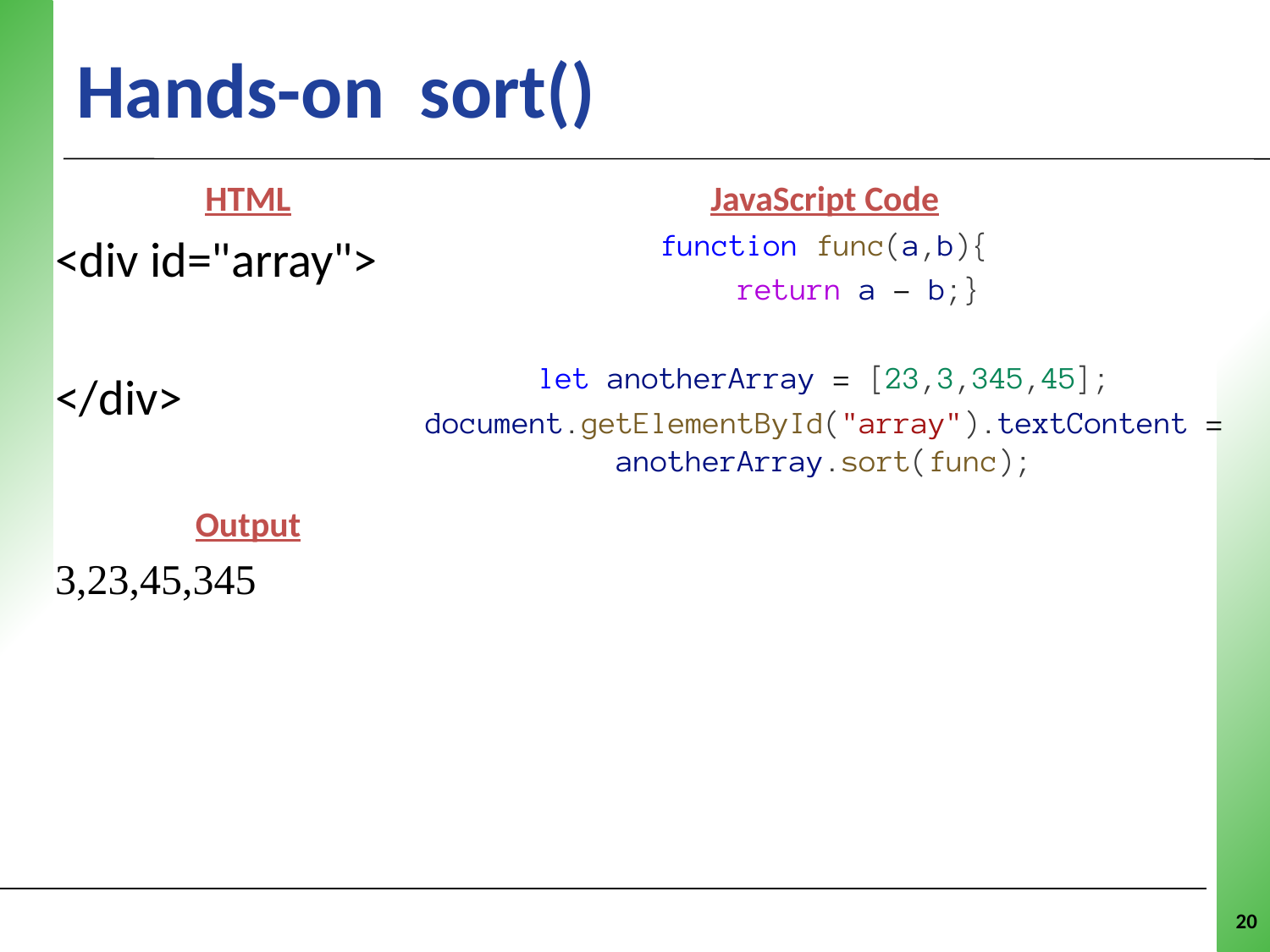

# Hands-on  sort()
HTML
<div id="array">

</div>

Output
3,23,45,345
JavaScript Code
function func(a,b){
    return a - b;}

let anotherArray = [23,3,345,45];
document.getElementById("array").textContent = anotherArray.sort(func);

20